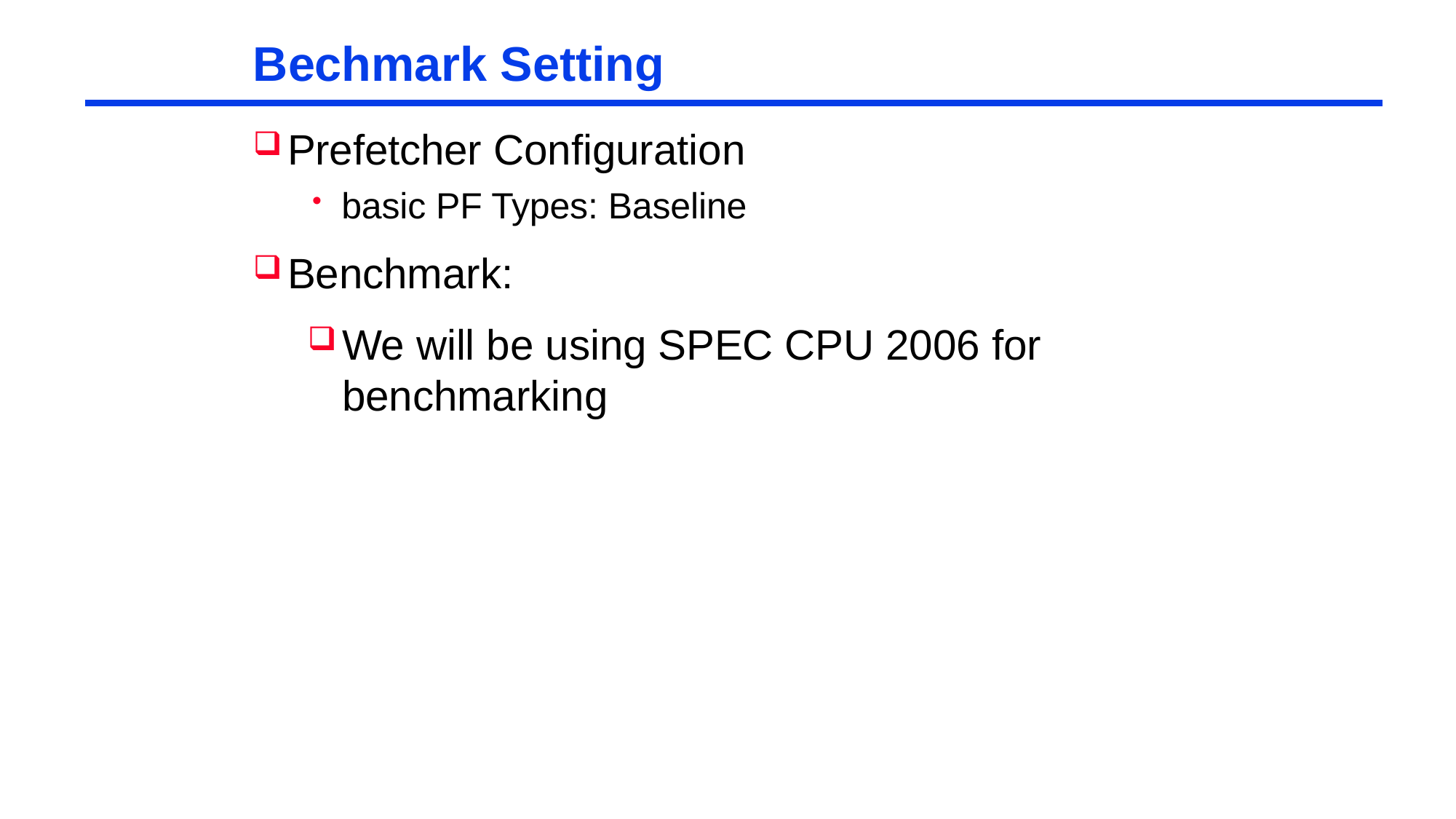

# Bechmark Setting
Prefetcher Configuration
basic PF Types: Baseline
Benchmark:
We will be using SPEC CPU 2006 for benchmarking